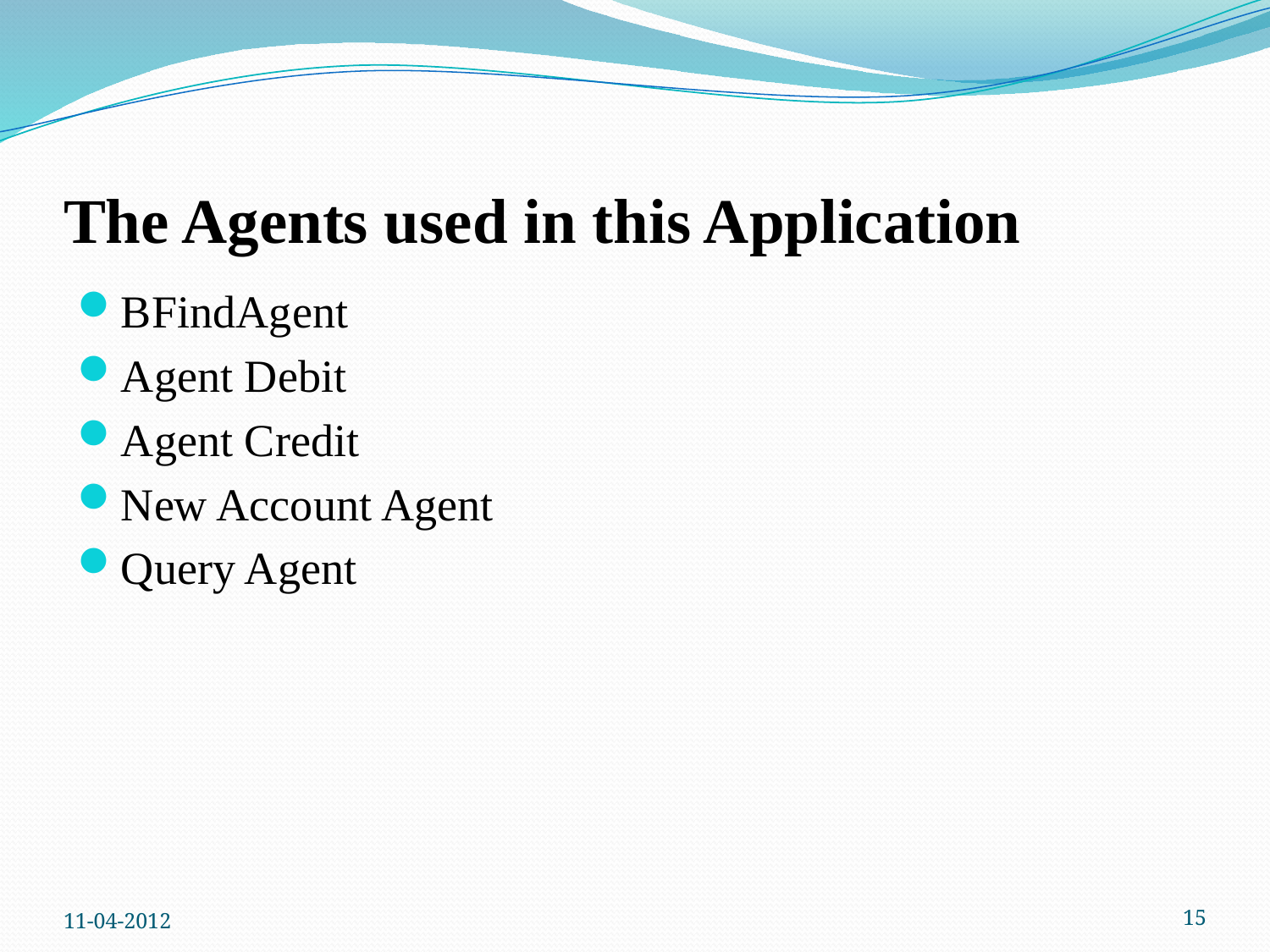

# The Agents used in this Application
BFindAgent
Agent Debit
Agent Credit
New Account Agent
Query Agent
11-04-2012
15